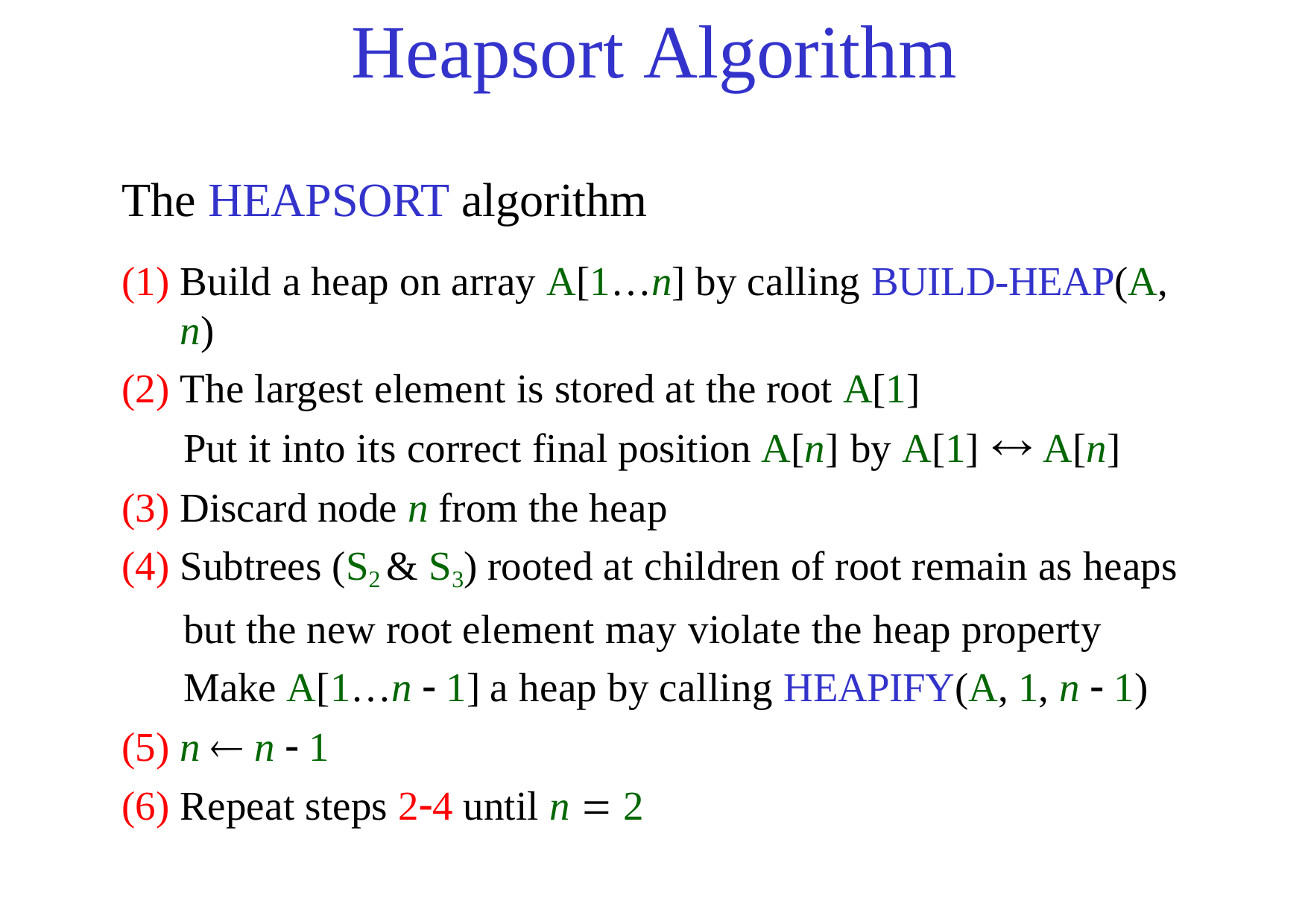

# Heapsort Algorithm
The HEAPSORT algorithm
Build a heap on array A[1…n] by calling BUILD-HEAP(A, n)
The largest element is stored at the root A[1]
Put it into its correct final position A[n] by A[1] ↔ A[n]
Discard node n from the heap
Subtrees (S2 & S3) rooted at children of root remain as heaps
but the new root element may violate the heap property  Make A[1…n − 1] a heap by calling HEAPIFY(A, 1, n − 1)
(5) n ← n − 1
(6) Repeat steps 2−4 until n = 2